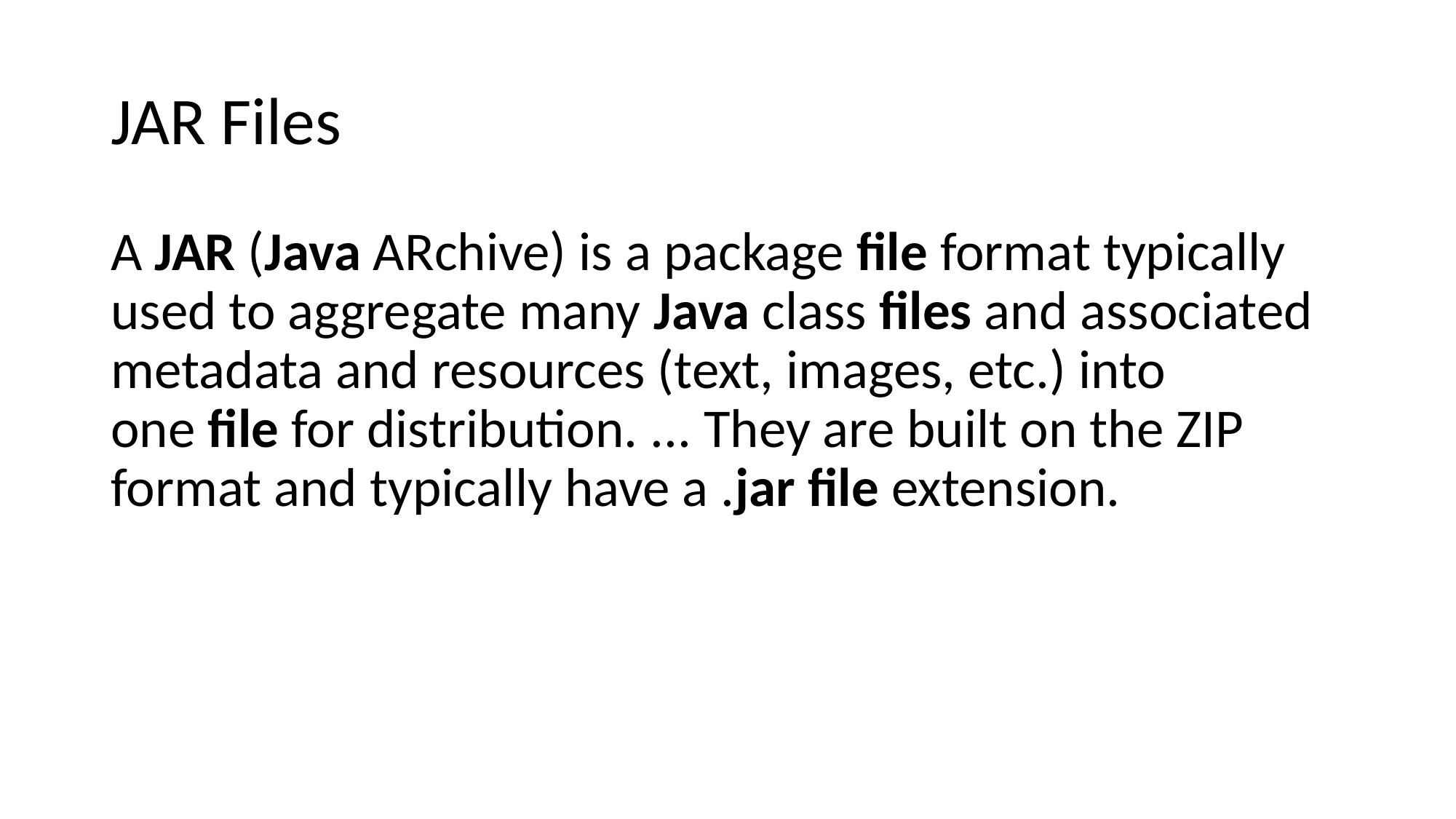

# JAR Files
A JAR (Java ARchive) is a package file format typically used to aggregate many Java class files and associated metadata and resources (text, images, etc.) into one file for distribution. ... They are built on the ZIP format and typically have a .jar file extension.